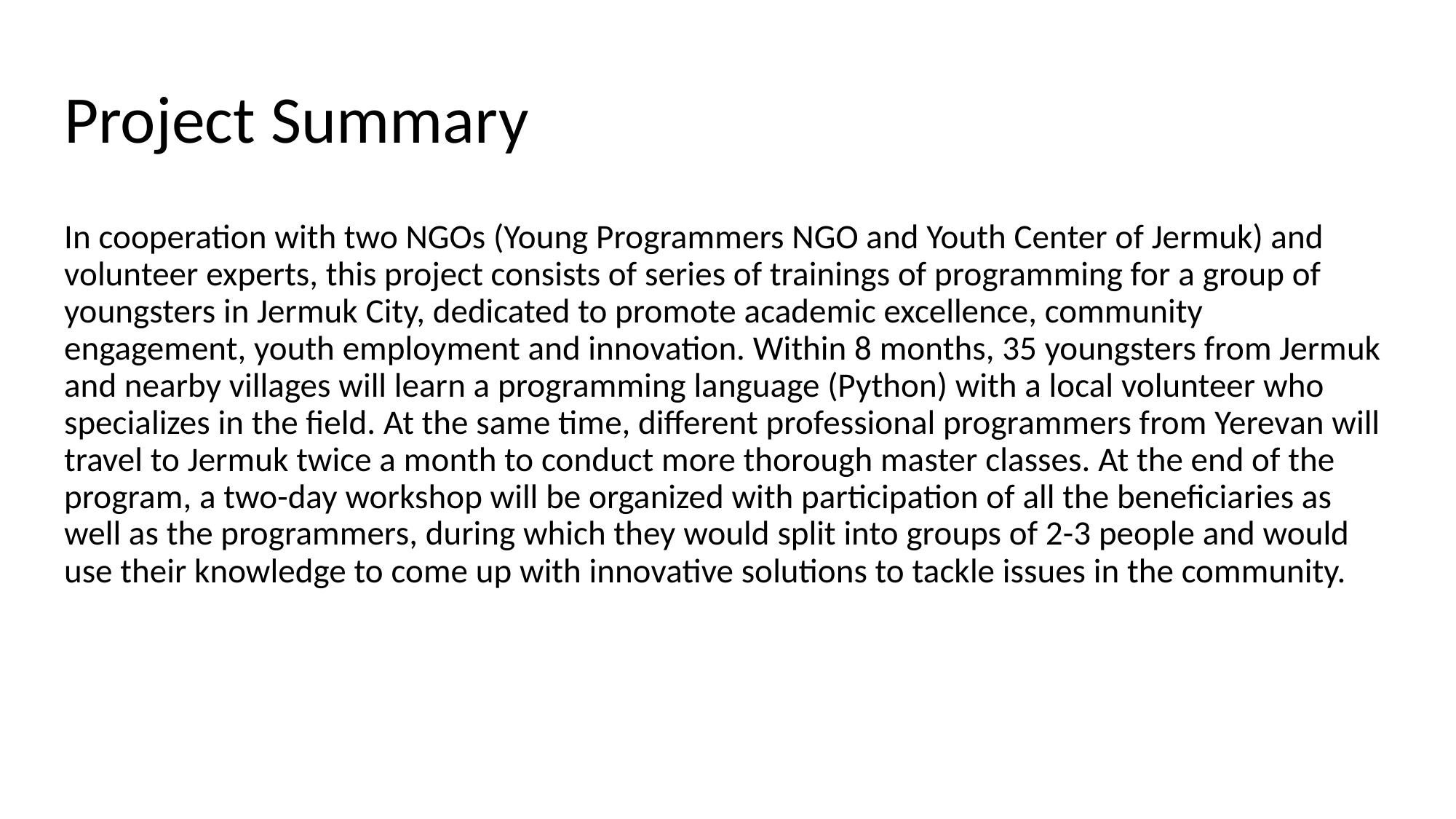

# Project Summary
In cooperation with two NGOs (Young Programmers NGO and Youth Center of Jermuk) and volunteer experts, this project consists of series of trainings of programming for a group of youngsters in Jermuk City, dedicated to promote academic excellence, community engagement, youth employment and innovation. Within 8 months, 35 youngsters from Jermuk and nearby villages will learn a programming language (Python) with a local volunteer who specializes in the field. At the same time, different professional programmers from Yerevan will travel to Jermuk twice a month to conduct more thorough master classes. At the end of the program, a two-day workshop will be organized with participation of all the beneficiaries as well as the programmers, during which they would split into groups of 2-3 people and would use their knowledge to come up with innovative solutions to tackle issues in the community.